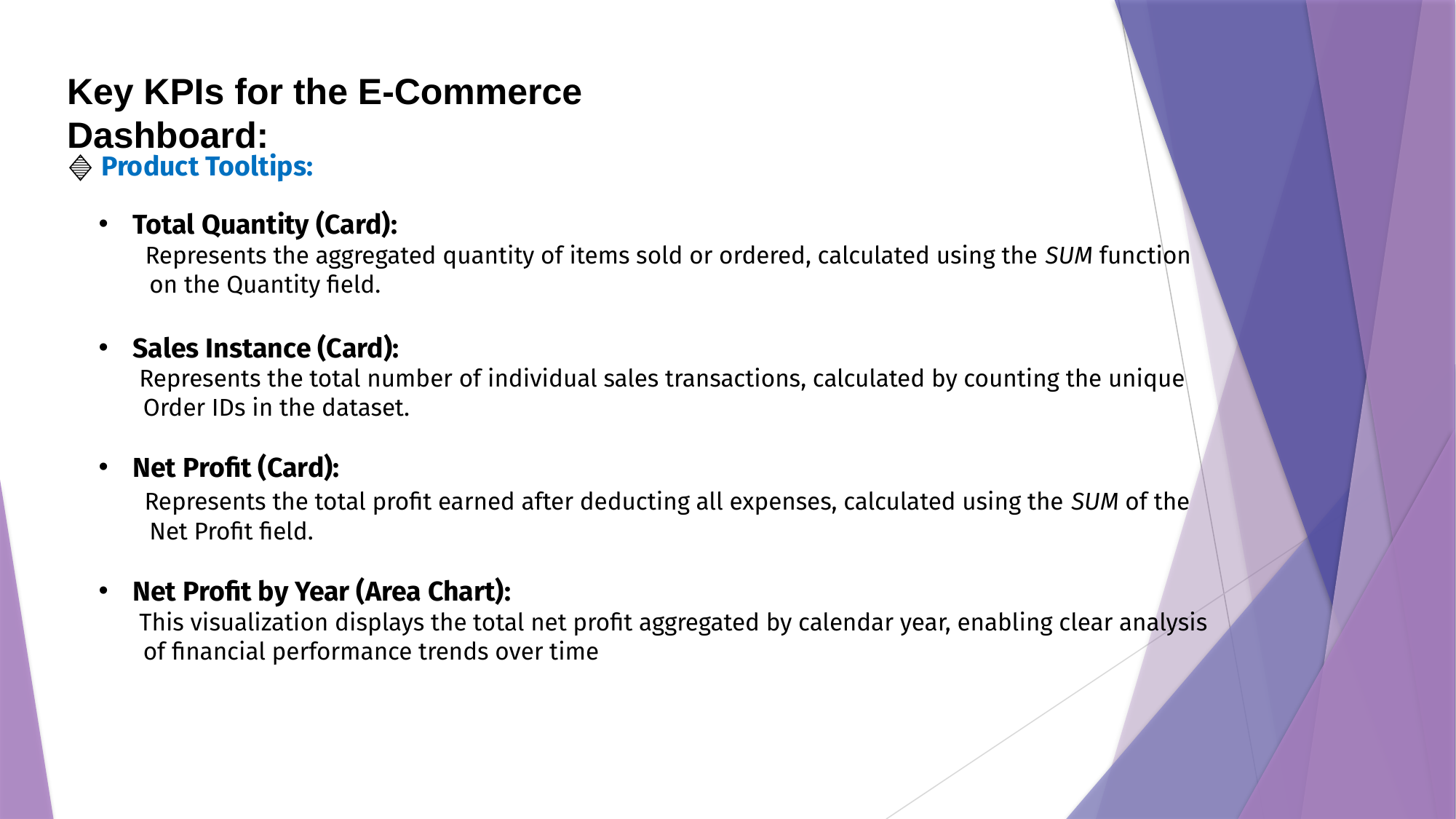

Key KPIs for the E-Commerce Dashboard:
🔷 Product Tooltips:

Total Quantity (Card):
        Represents the aggregated quantity of items sold or ordered, calculated using the SUM function
        on the Quantity field.

Sales Instance (Card):
       Represents the total number of individual sales transactions, calculated by counting the unique
       Order IDs in the dataset.

Net Profit (Card):
       Represents the total profit earned after deducting all expenses, calculated using the SUM of the
        Net Profit field.

Net Profit by Year (Area Chart):
       This visualization displays the total net profit aggregated by calendar year, enabling clear analysis
       of financial performance trends over time